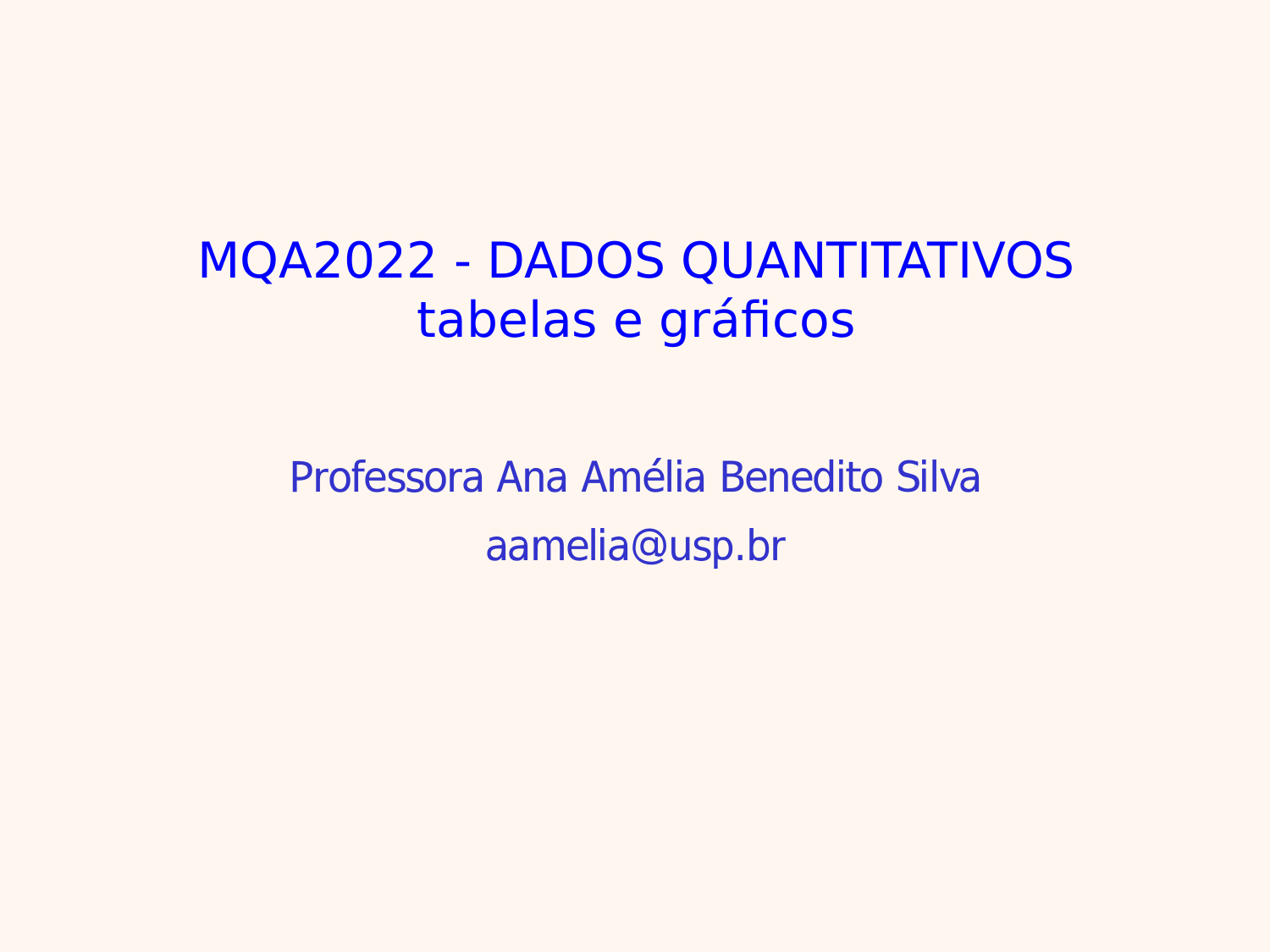

# MQA2022 - DADOS QUANTITATIVOS tabelas e gráficos
Professora Ana Amélia Benedito Silva
aamelia@usp.br